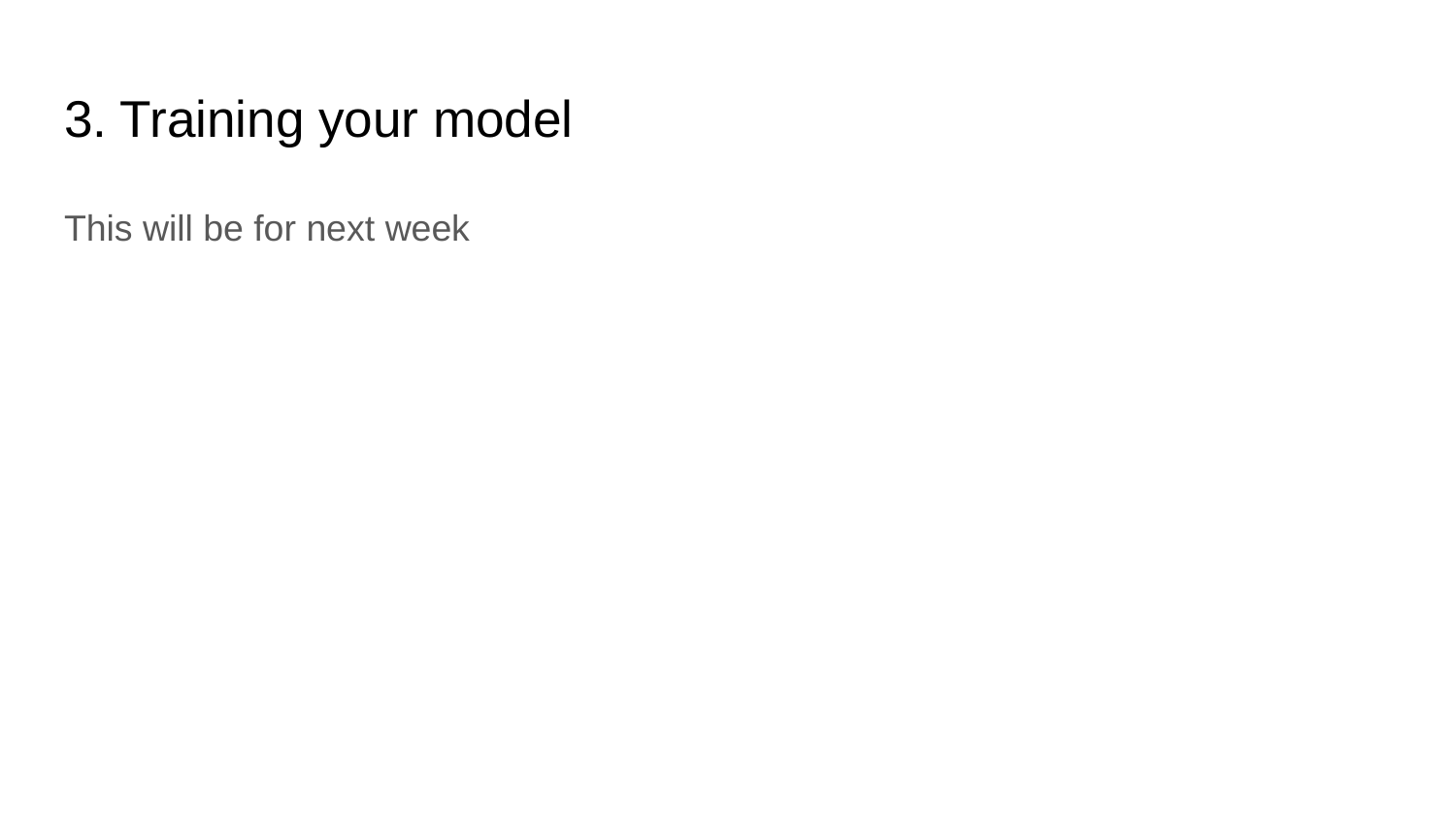

# 3. Training your model
This will be for next week